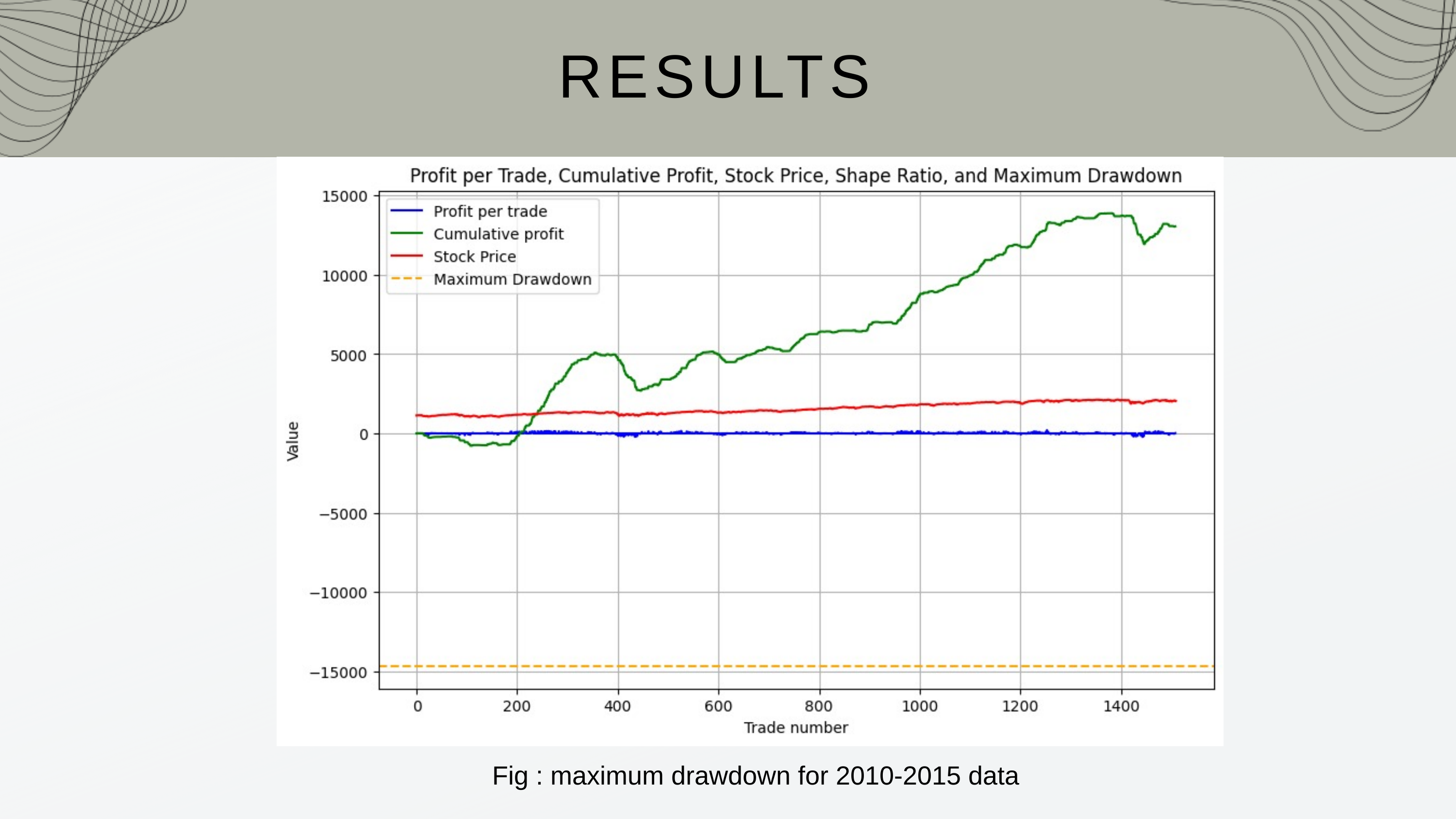

RESULTS

Fig : maximum drawdown for 2010-2015 data